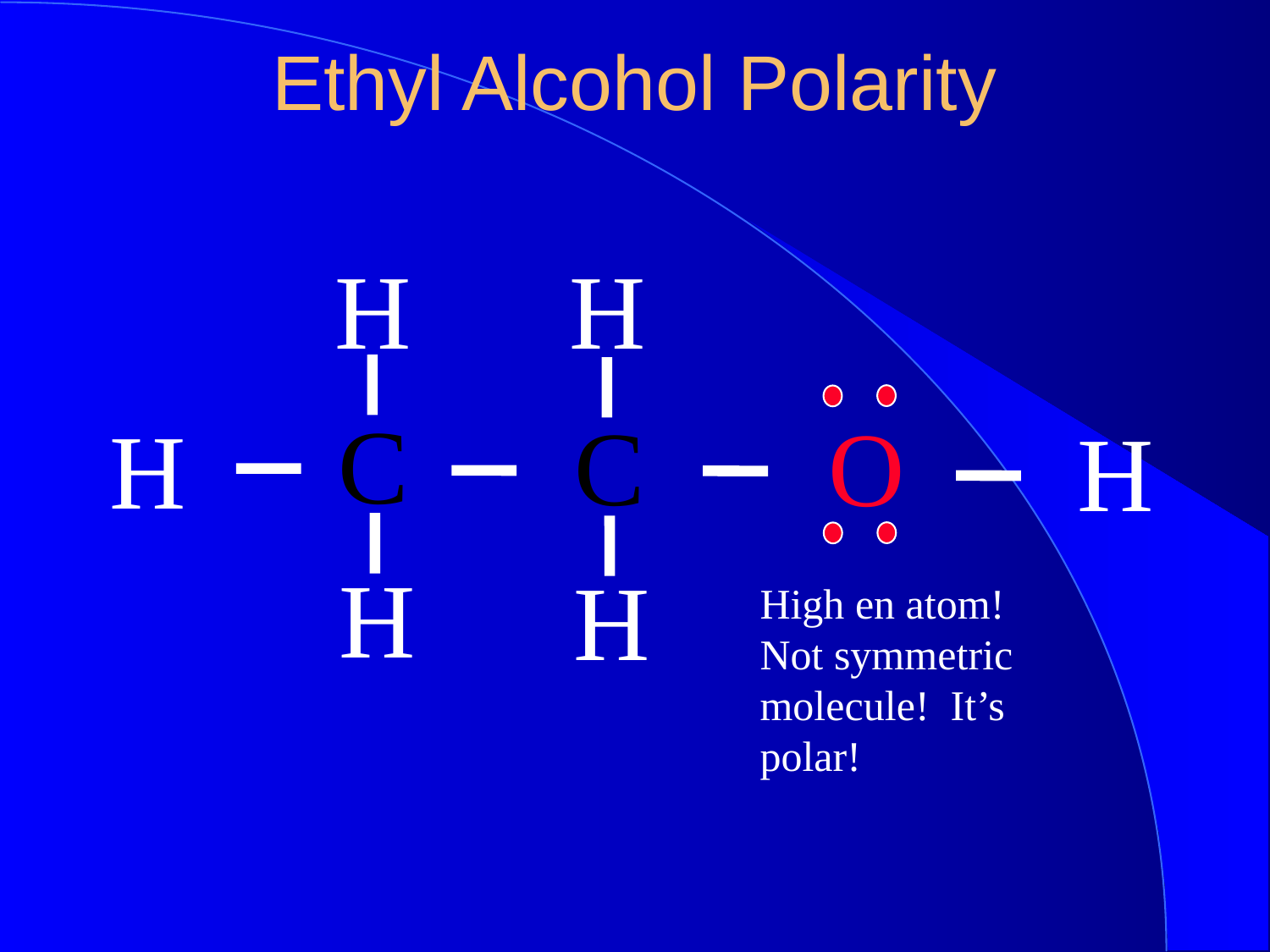

Ethyl Alcohol Polarity
H
H

C
C
O
H
H

H
H
High en atom!  Not symmetric molecule!  It’s polar!